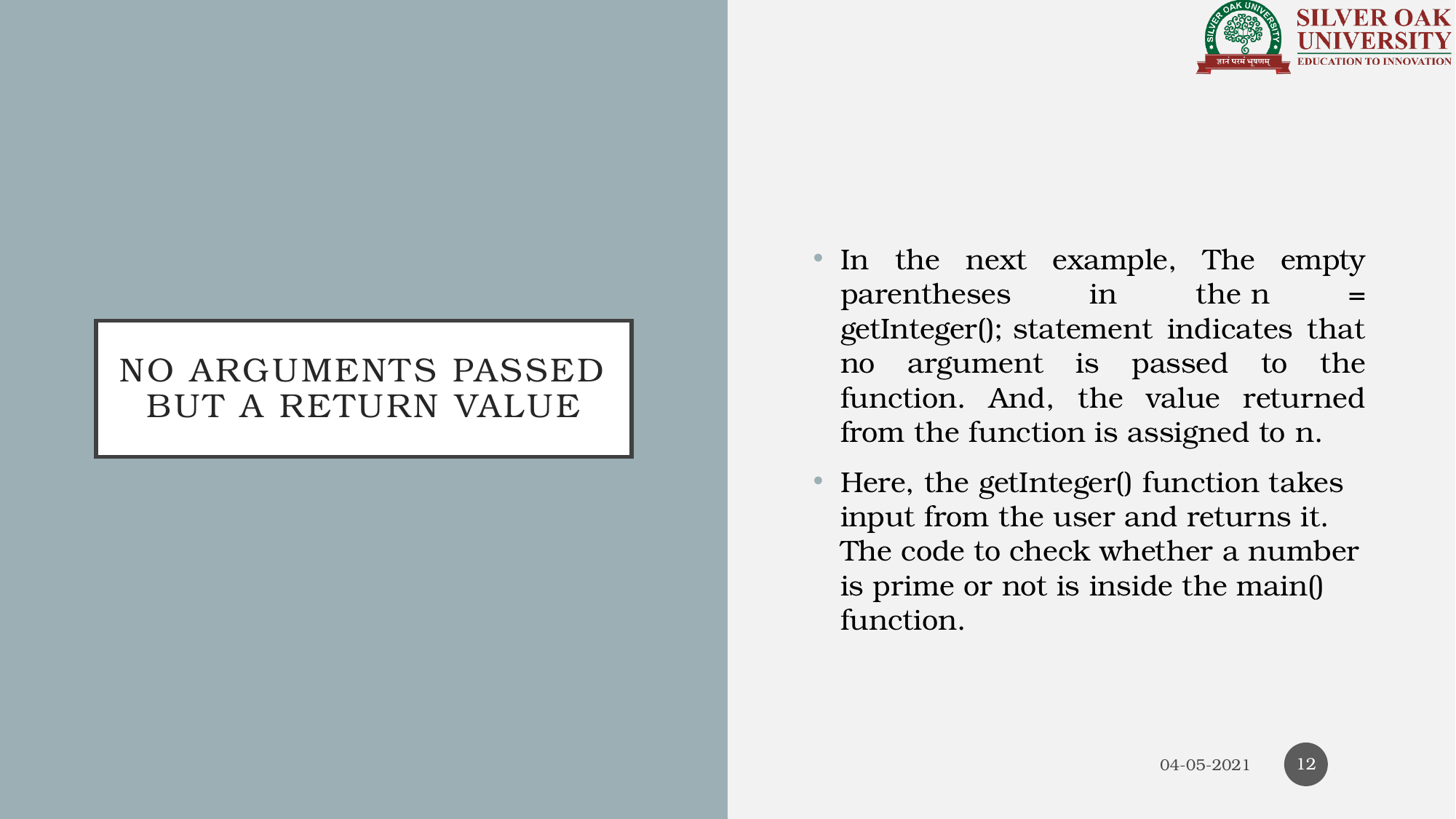

In the next example, The empty parentheses in the n = getInteger(); statement indicates that no argument is passed to the function. And, the value returned from the function is assigned to n.
Here, the getInteger() function takes input from the user and returns it. The code to check whether a number is prime or not is inside the main() function.
# No arguments passed but a return value
12
04-05-2021